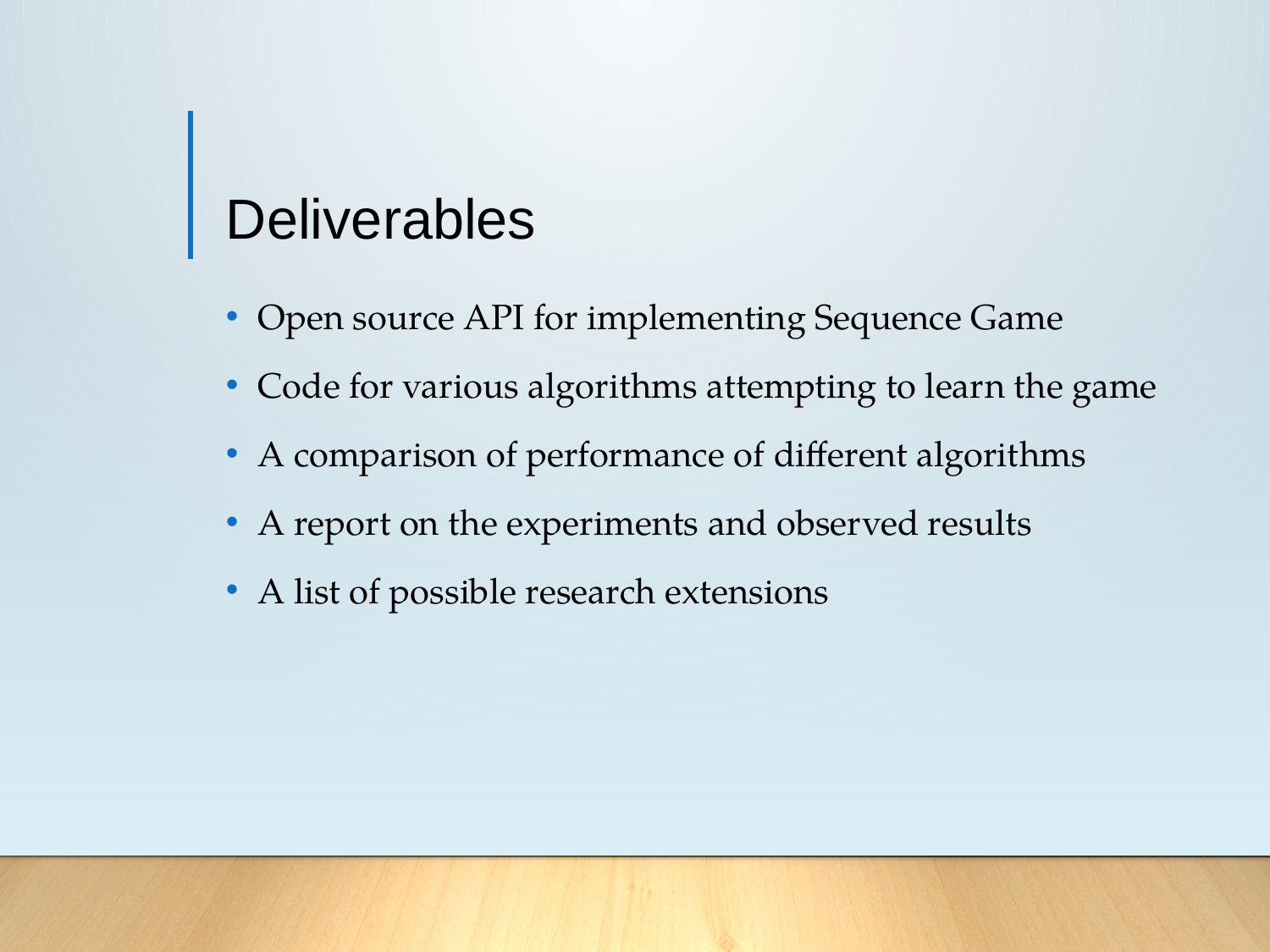

# Deliverables
Open source API for implementing Sequence Game
Code for various algorithms attempting to learn the game
A comparison of performance of different algorithms
A report on the experiments and observed results
A list of possible research extensions